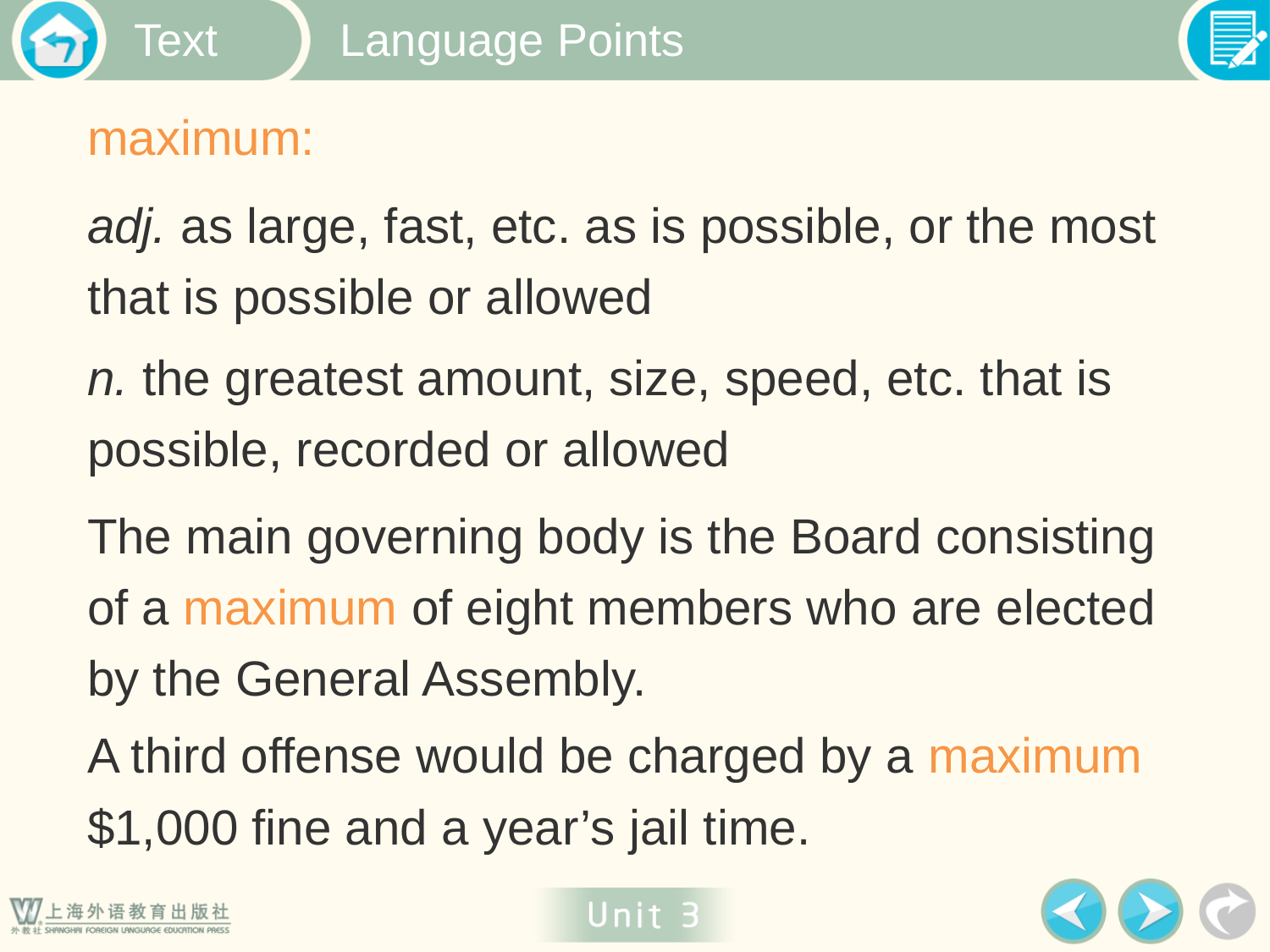

Language Points
maximum:

adj. as large, fast, etc. as is possible, or the most that is possible or allowed
n. the greatest amount, size, speed, etc. that is possible, recorded or allowed
The main governing body is the Board consisting of a maximum of eight members who are elected by the General Assembly.
A third offense would be charged by a maximum $1,000 fine and a year’s jail time.